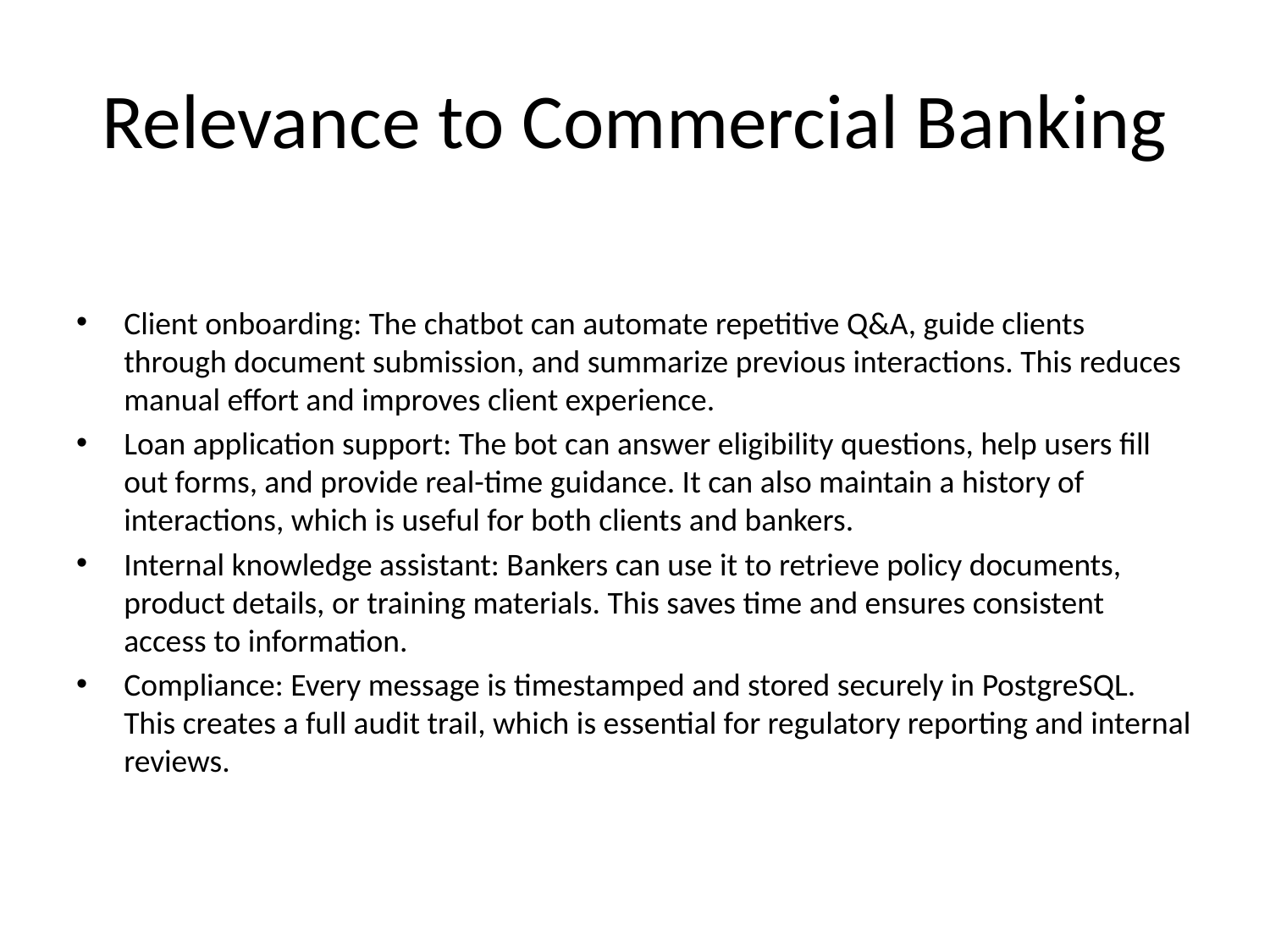

# Relevance to Commercial Banking

Client onboarding: The chatbot can automate repetitive Q&A, guide clients through document submission, and summarize previous interactions. This reduces manual effort and improves client experience.
Loan application support: The bot can answer eligibility questions, help users fill out forms, and provide real-time guidance. It can also maintain a history of interactions, which is useful for both clients and bankers.
Internal knowledge assistant: Bankers can use it to retrieve policy documents, product details, or training materials. This saves time and ensures consistent access to information.
Compliance: Every message is timestamped and stored securely in PostgreSQL. This creates a full audit trail, which is essential for regulatory reporting and internal reviews.